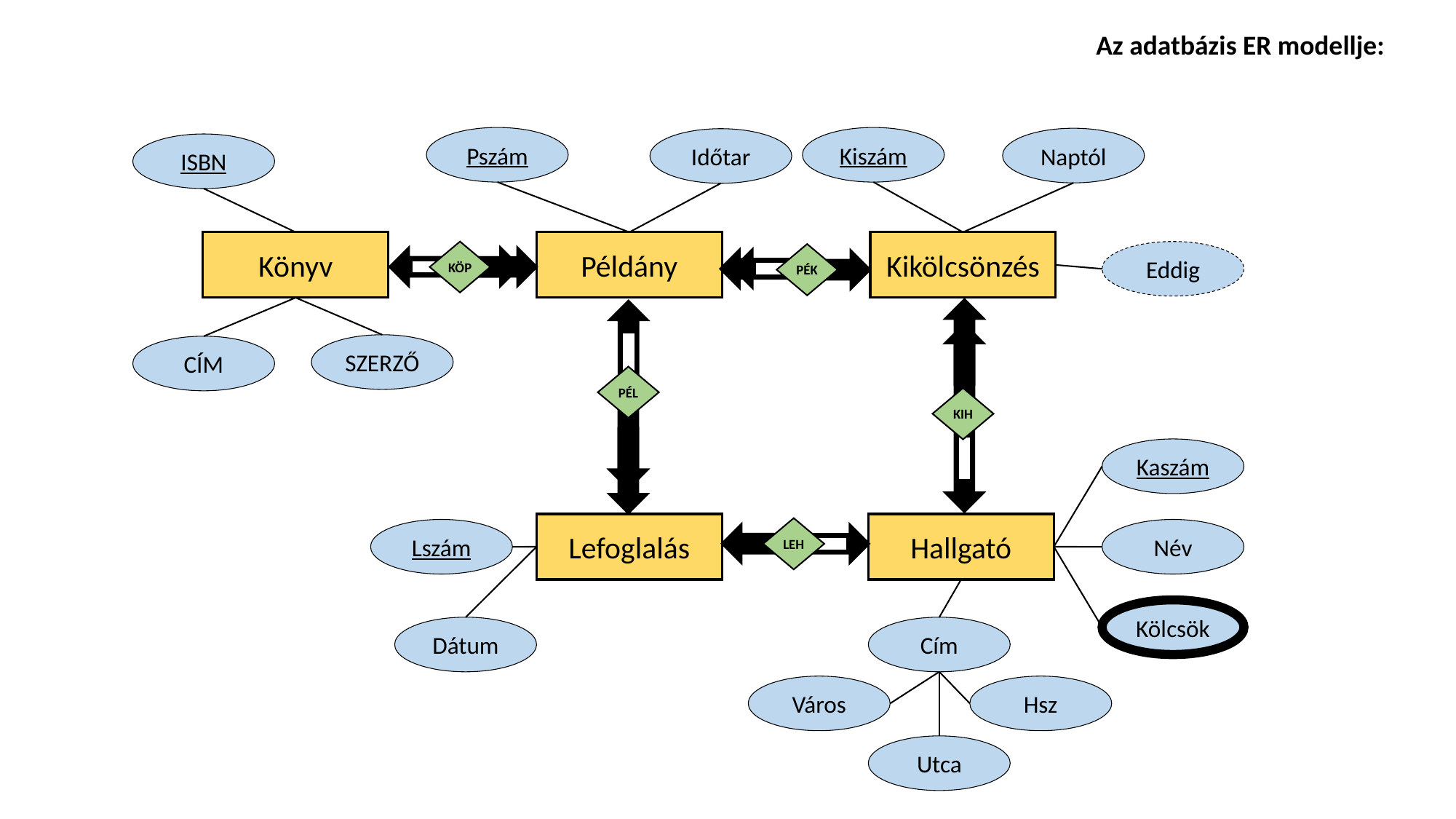

Az adatbázis ER modellje:
Pszám
Kiszám
Naptól
Időtar
ISBN
Könyv
Példány
Kikölcsönzés
KÖP
Eddig
PÉK

SZERZŐ
CÍM
PÉL

KIH
Kaszám
Lefoglalás
Hallgató
LEH
Lszám
Név

Kölcsök
Dátum
Cím
Város
Hsz
Utca